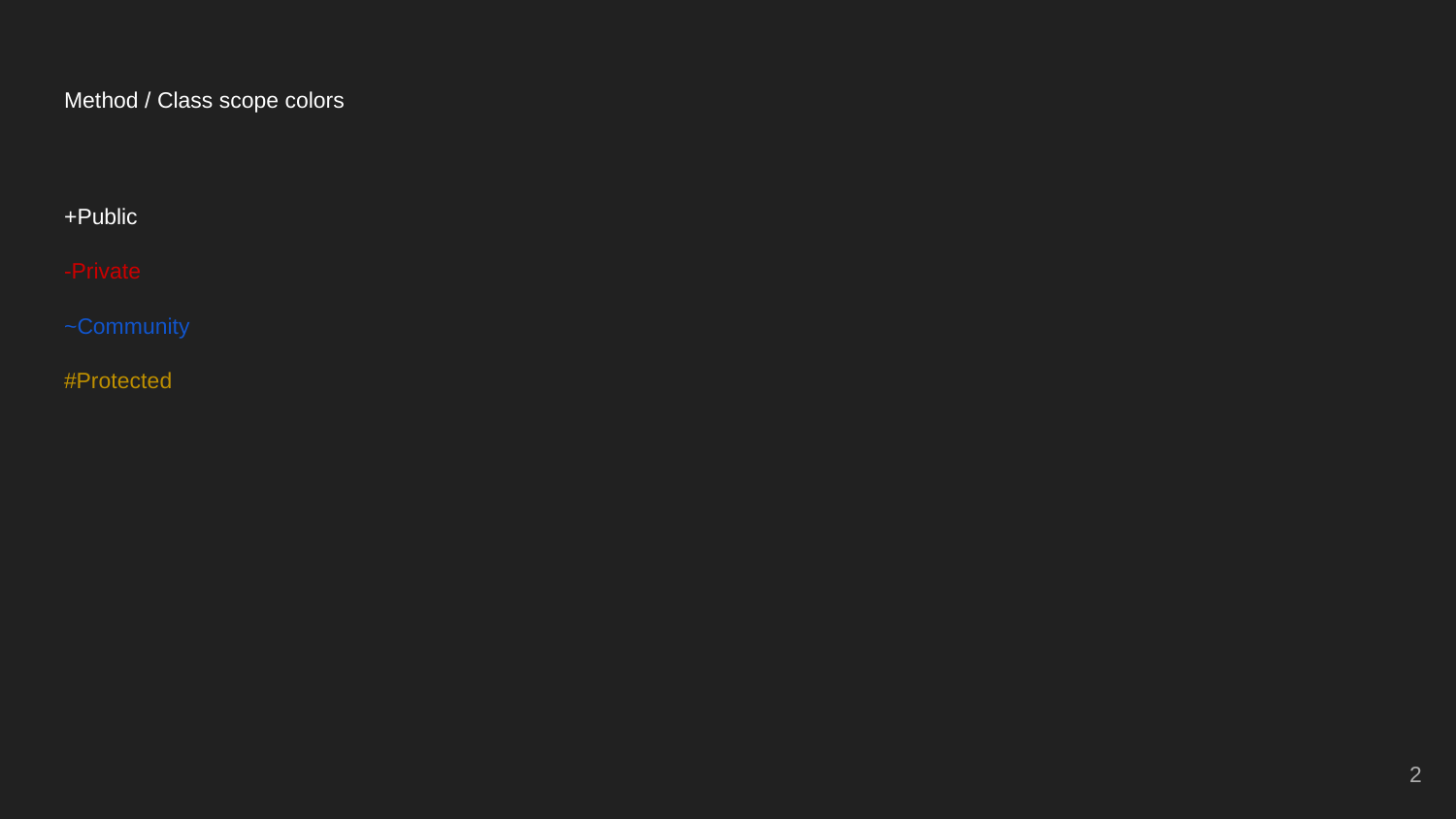

# Method / Class scope colors
+Public
-Private
~Community
#Protected
2